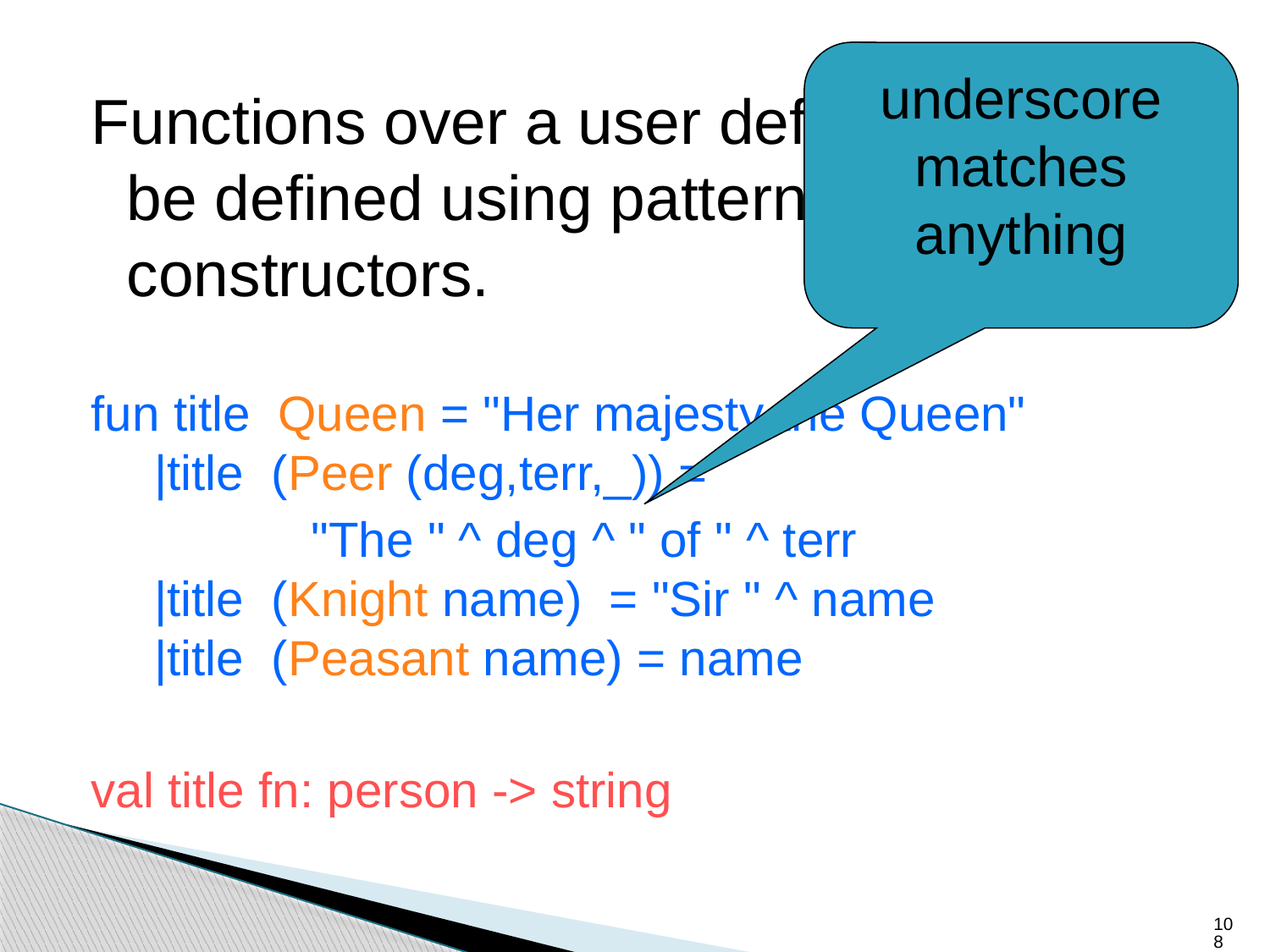

underscore matches anything
Functions over a user defined type can be defined using patterns over constructors.

fun title  Queen = "Her majesty the Queen"
  |title  (Peer (deg,terr,_)) =
                "The " ^ deg ^ " of " ^ terr
  |title  (Knight name)  = "Sir " ^ name
  |title  (Peasant name) = name

val title fn: person -> string
108